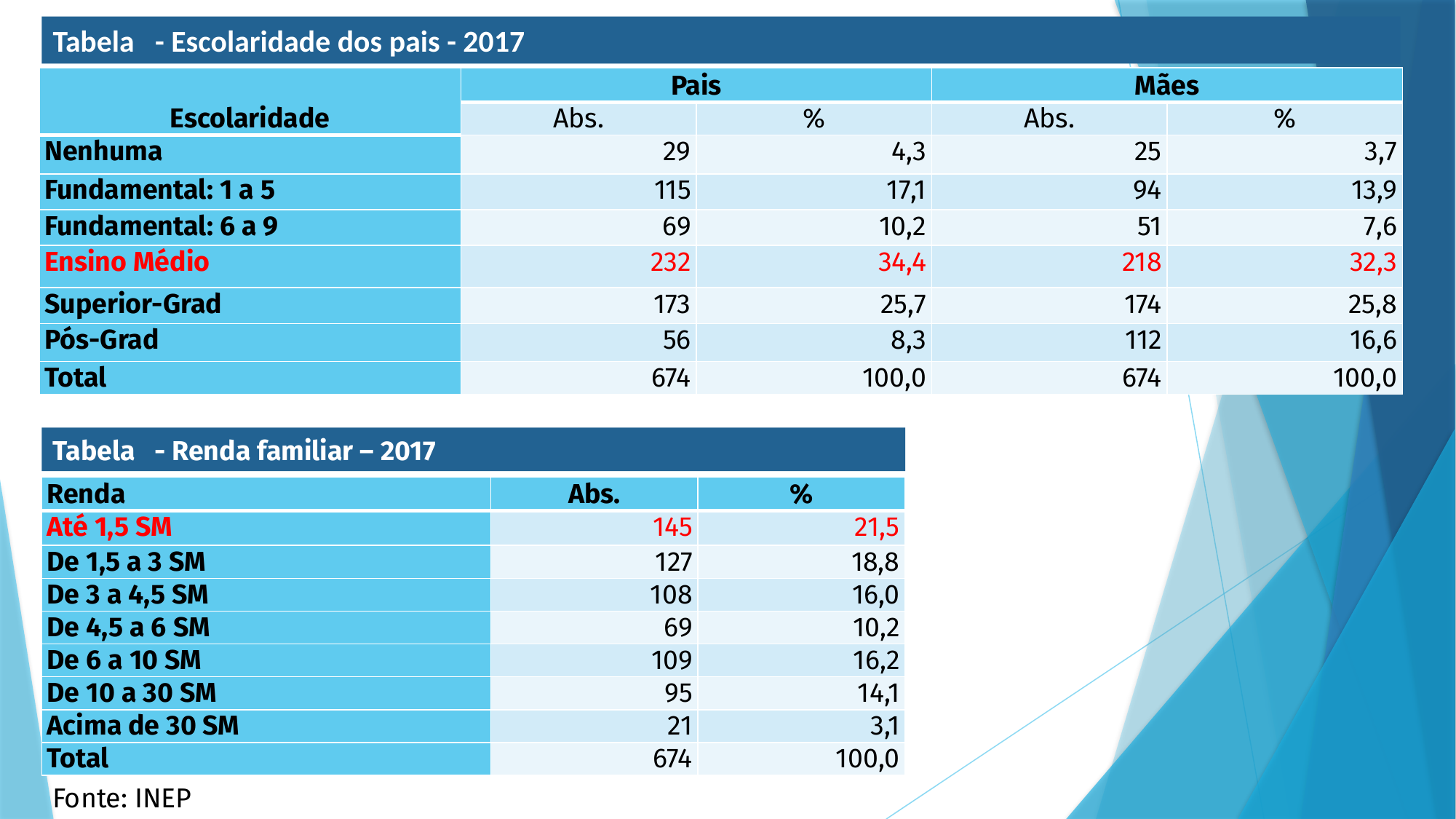

Tabela   - Escolaridade dos pais - 2017
| Escolaridade | Pais |  | Mães |  |
| --- | --- | --- | --- | --- |
|  | Abs. | % | Abs. | % |
| Nenhuma | 29 | 4,3 | 25 | 3,7 |
| Fundamental: 1 a 5 | 115 | 17,1 | 94 | 13,9 |
| Fundamental: 6 a 9 | 69 | 10,2 | 51 | 7,6 |
| Ensino Médio | 232 | 34,4 | 218 | 32,3 |
| Superior-Grad | 173 | 25,7 | 174 | 25,8 |
| Pós-Grad | 56 | 8,3 | 112 | 16,6 |
| Total | 674 | 100,0 | 674 | 100,0 |
Tabela   - Renda familiar – 2017
| Renda | Abs. | % |
| --- | --- | --- |
| Até 1,5 SM | 145 | 21,5 |
| De 1,5 a 3 SM | 127 | 18,8 |
| De 3 a 4,5 SM | 108 | 16,0 |
| De 4,5 a 6 SM | 69 | 10,2 |
| De 6 a 10 SM | 109 | 16,2 |
| De 10 a 30 SM | 95 | 14,1 |
| Acima de 30 SM | 21 | 3,1 |
| Total | 674 | 100,0 |
Fonte: INEP